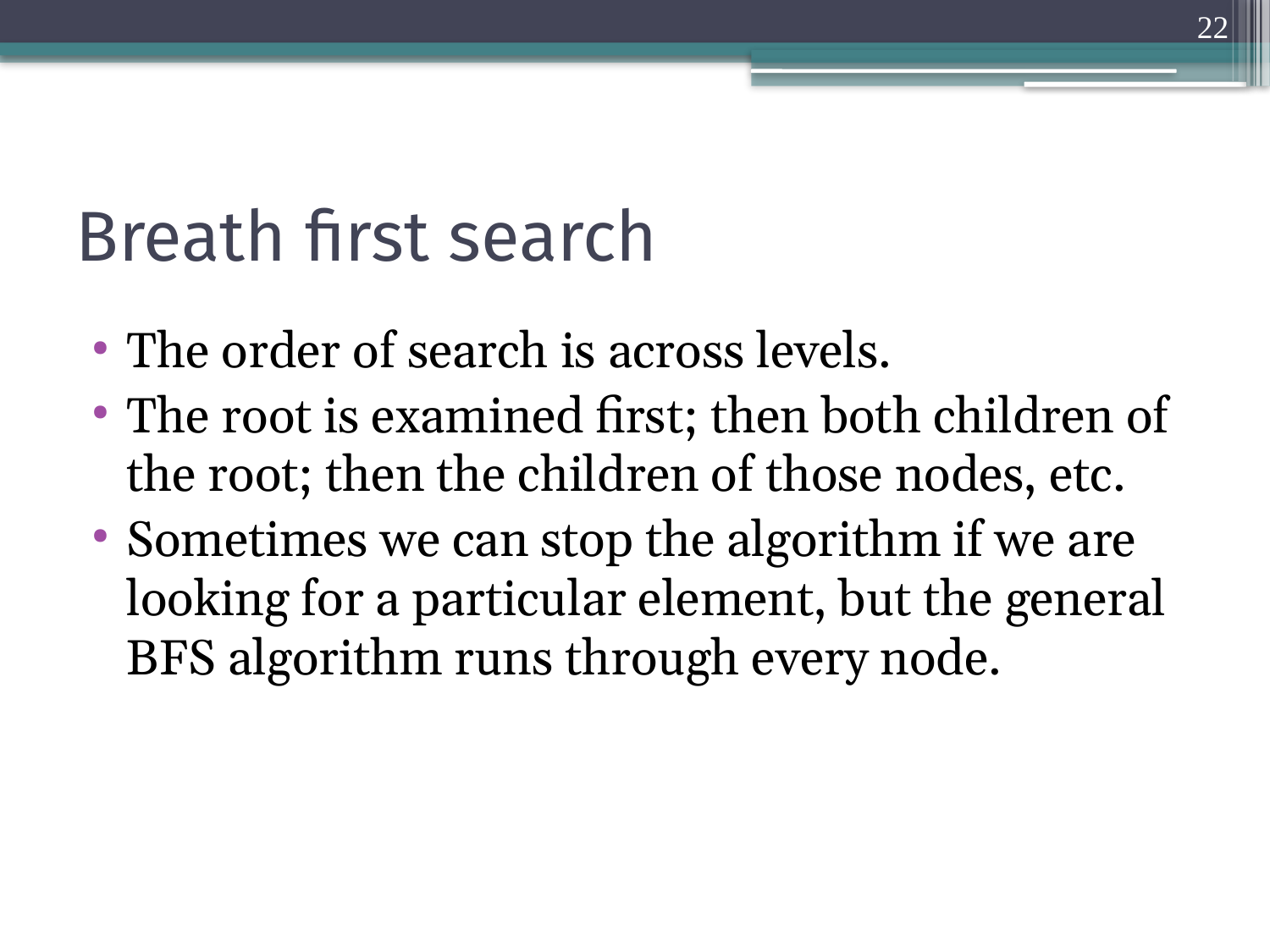

22
# Breath first search
The order of search is across levels.
The root is examined first; then both children of the root; then the children of those nodes, etc.
Sometimes we can stop the algorithm if we are looking for a particular element, but the general BFS algorithm runs through every node.